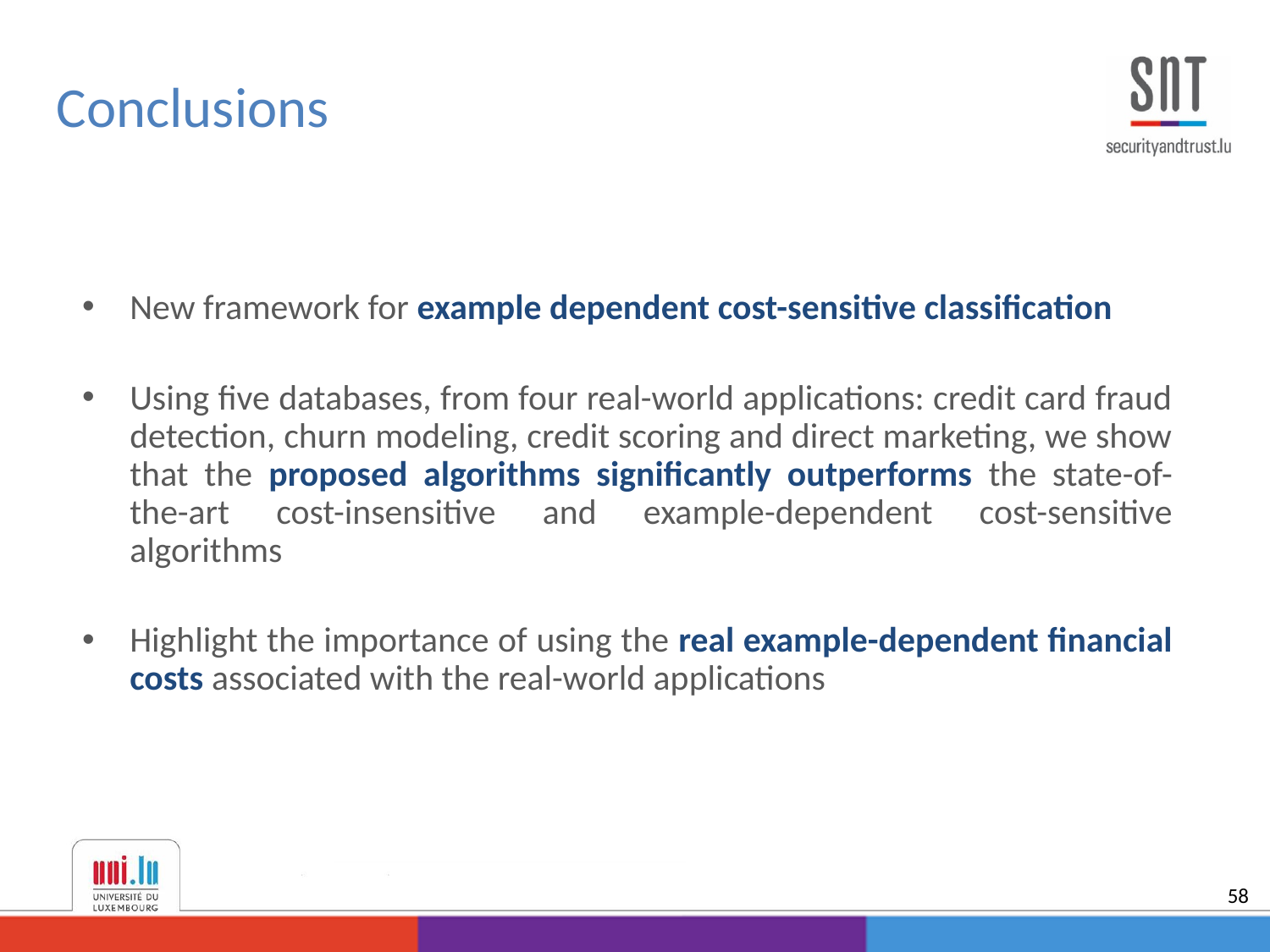

Conclusions

New framework for example dependent cost-sensitive classification

Using five databases, from four real-world applications: credit card fraud detection, churn modeling, credit scoring and direct marketing, we show that the proposed algorithms significantly outperforms the state-of-the-art cost-insensitive and example-dependent cost-sensitive algorithms

Highlight the importance of using the real example-dependent financial costs associated with the real-world applications

58